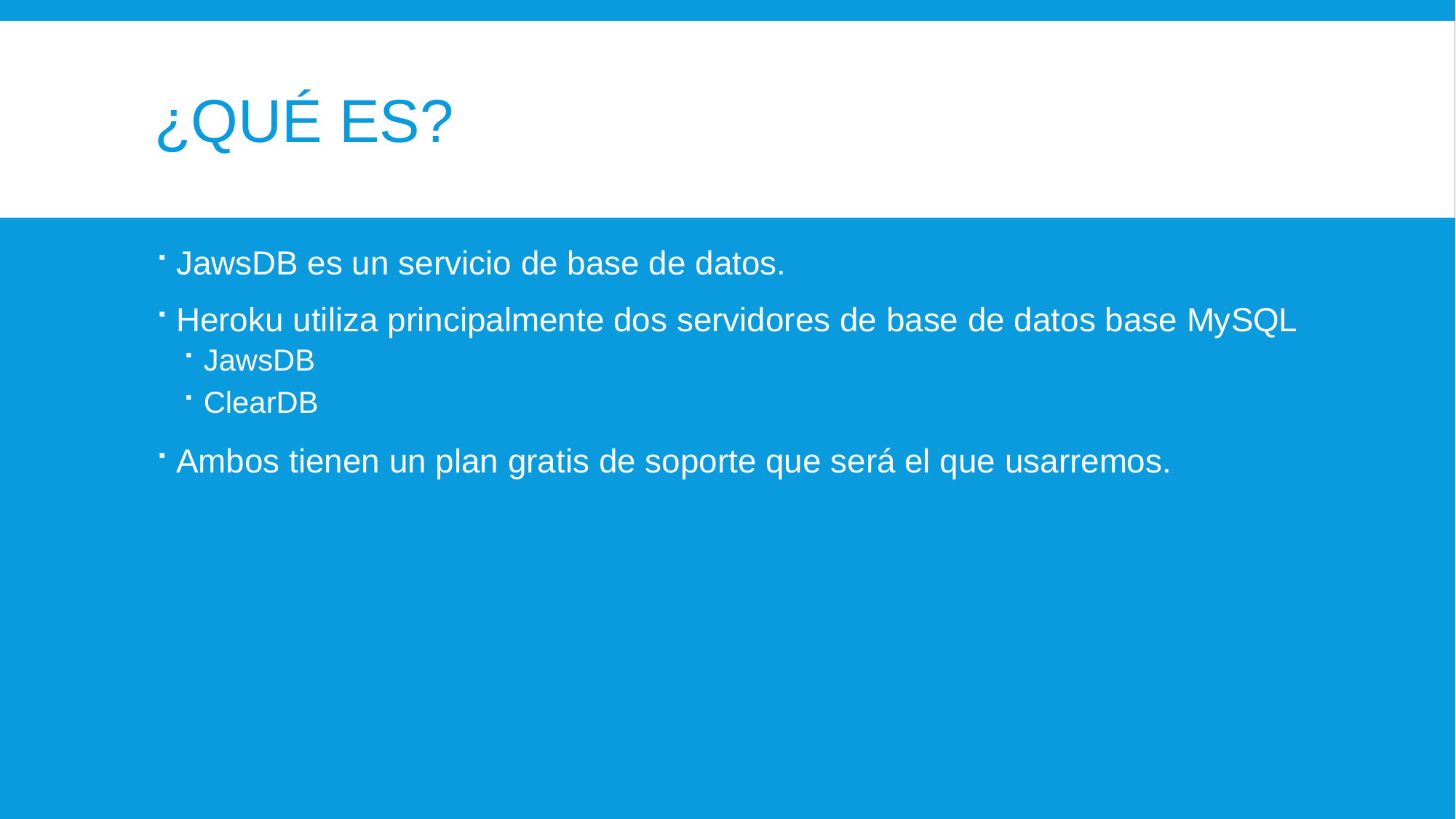

# ¿Qué es?
JawsDB es un servicio de base de datos.
Heroku utiliza principalmente dos servidores de base de datos base MySQL
JawsDB
ClearDB
Ambos tienen un plan gratis de soporte que será el que usarremos.